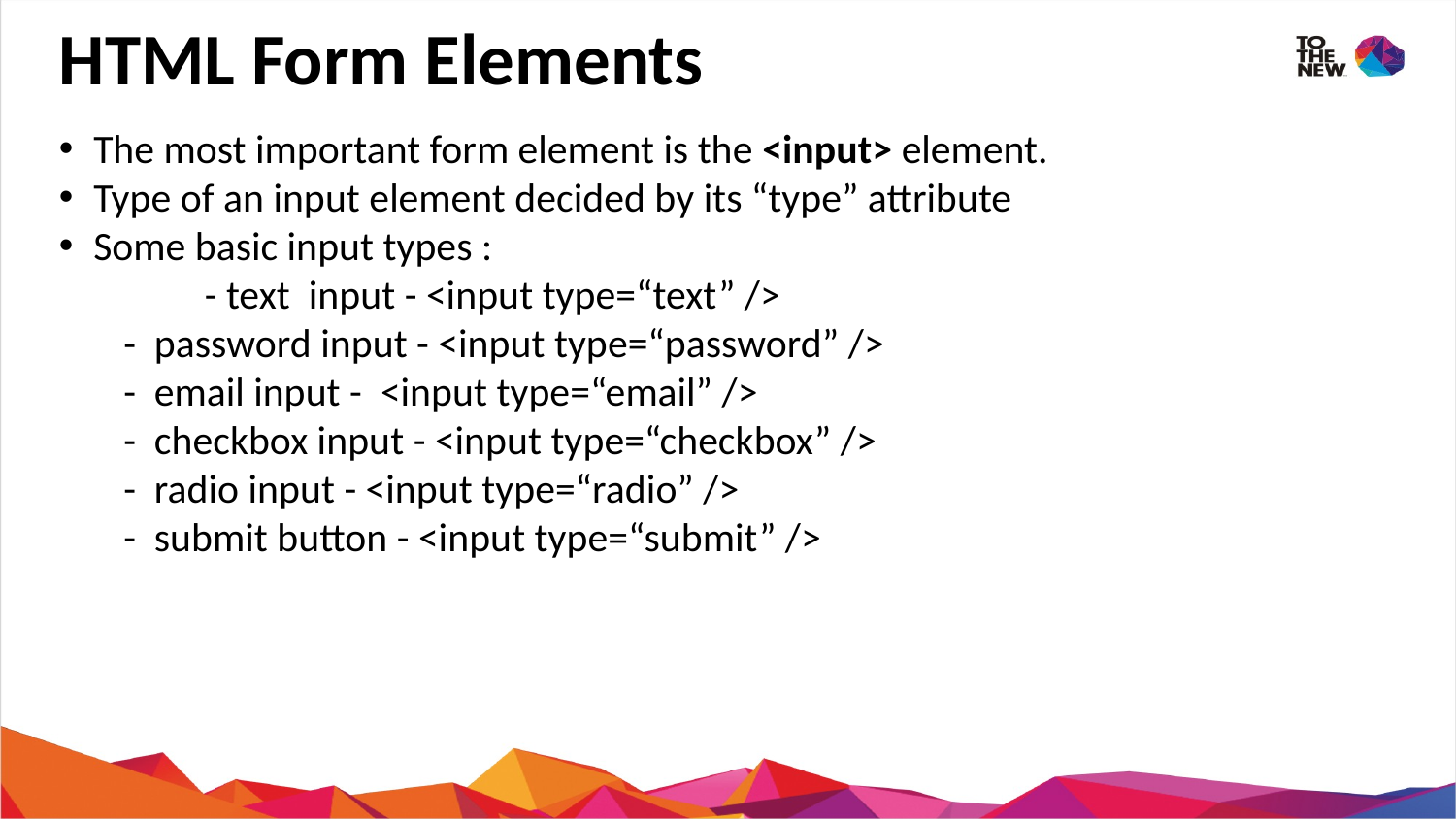

HTML Form Elements
The most important form element is the <input> element.
Type of an input element decided by its “type” attribute
Some basic input types :
	- text  input - <input type=“text” />
       -  password input - <input type=“password” />
       -  email input -  <input type=“email” />
       -  checkbox input - <input type=“checkbox” />
       -  radio input - <input type=“radio” />
       -  submit button - <input type=“submit” />